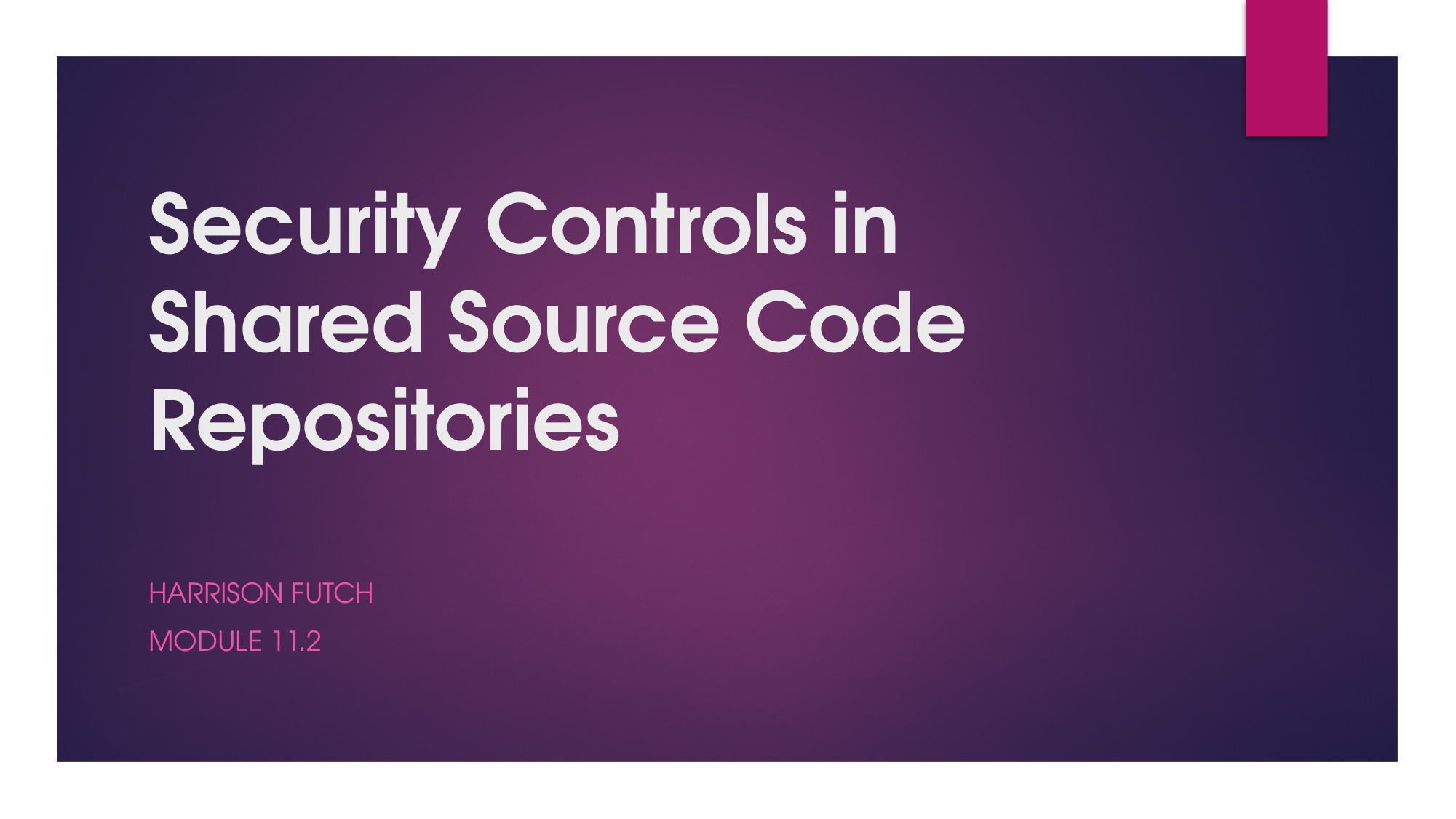

# Security Controls in Shared Source Code Repositories
Harrison Futch
Module 11.2